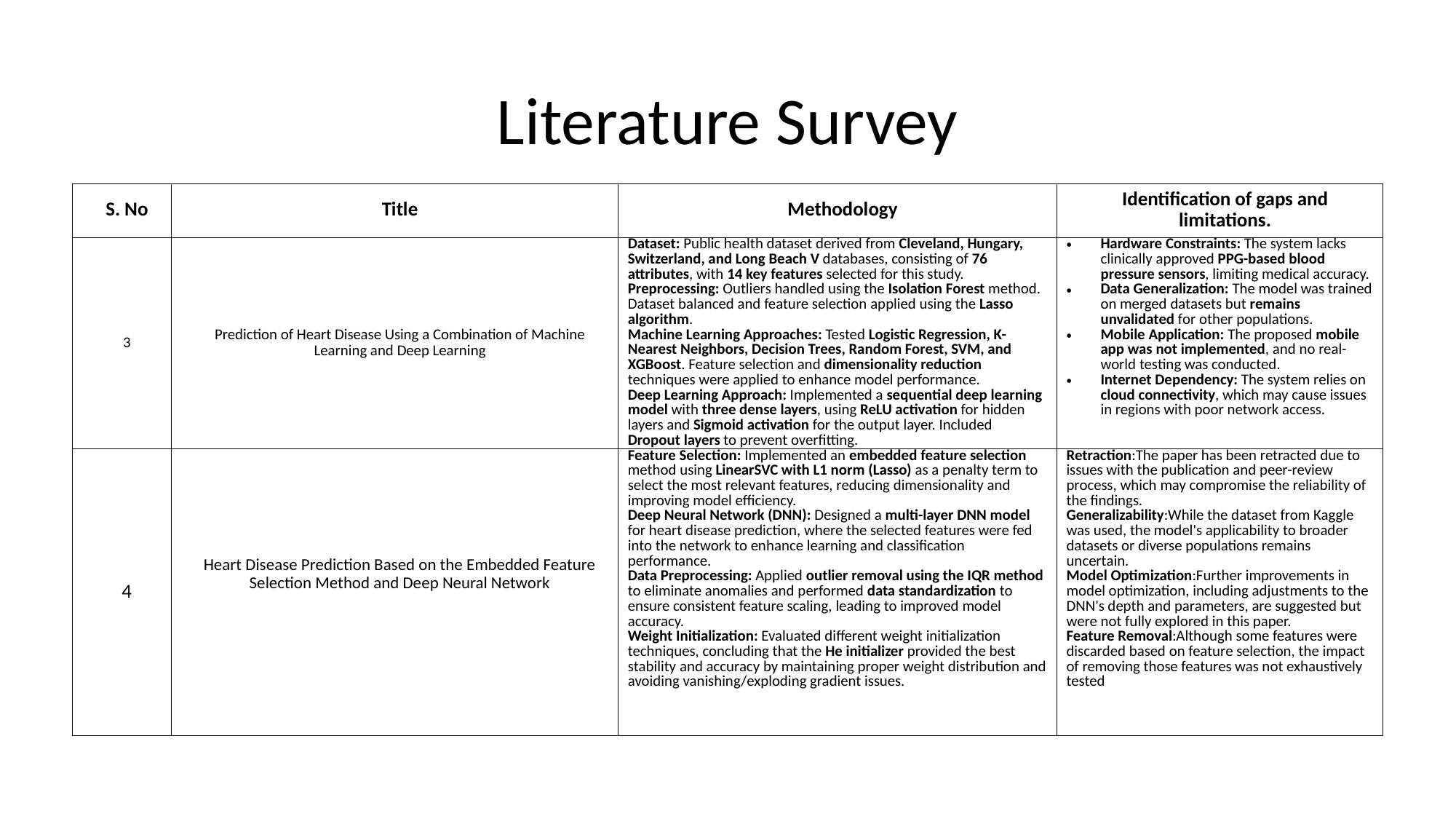

# Literature Survey
| S. No | Title | Methodology | Identification of gaps and limitations. |
| --- | --- | --- | --- |
| 3 | Prediction of Heart Disease Using a Combination of Machine Learning and Deep Learning | Dataset: Public health dataset derived from Cleveland, Hungary, Switzerland, and Long Beach V databases, consisting of 76 attributes, with 14 key features selected for this study. Preprocessing: Outliers handled using the Isolation Forest method. Dataset balanced and feature selection applied using the Lasso algorithm. Machine Learning Approaches: Tested Logistic Regression, K-Nearest Neighbors, Decision Trees, Random Forest, SVM, and XGBoost. Feature selection and dimensionality reduction techniques were applied to enhance model performance. Deep Learning Approach: Implemented a sequential deep learning model with three dense layers, using ReLU activation for hidden layers and Sigmoid activation for the output layer. Included Dropout layers to prevent overfitting. | Hardware Constraints: The system lacks clinically approved PPG-based blood pressure sensors, limiting medical accuracy. Data Generalization: The model was trained on merged datasets but remains unvalidated for other populations. Mobile Application: The proposed mobile app was not implemented, and no real-world testing was conducted. Internet Dependency: The system relies on cloud connectivity, which may cause issues in regions with poor network access. |
| 4 | Heart Disease Prediction Based on the Embedded Feature Selection Method and Deep Neural Network | Feature Selection: Implemented an embedded feature selection method using LinearSVC with L1 norm (Lasso) as a penalty term to select the most relevant features, reducing dimensionality and improving model efficiency. Deep Neural Network (DNN): Designed a multi-layer DNN model for heart disease prediction, where the selected features were fed into the network to enhance learning and classification performance. Data Preprocessing: Applied outlier removal using the IQR method to eliminate anomalies and performed data standardization to ensure consistent feature scaling, leading to improved model accuracy. Weight Initialization: Evaluated different weight initialization techniques, concluding that the He initializer provided the best stability and accuracy by maintaining proper weight distribution and avoiding vanishing/exploding gradient issues. | Retraction:The paper has been retracted due to issues with the publication and peer-review process, which may compromise the reliability of the findings. Generalizability:While the dataset from Kaggle was used, the model's applicability to broader datasets or diverse populations remains uncertain. Model Optimization:Further improvements in model optimization, including adjustments to the DNN's depth and parameters, are suggested but were not fully explored in this paper. Feature Removal:Although some features were discarded based on feature selection, the impact of removing those features was not exhaustively tested |